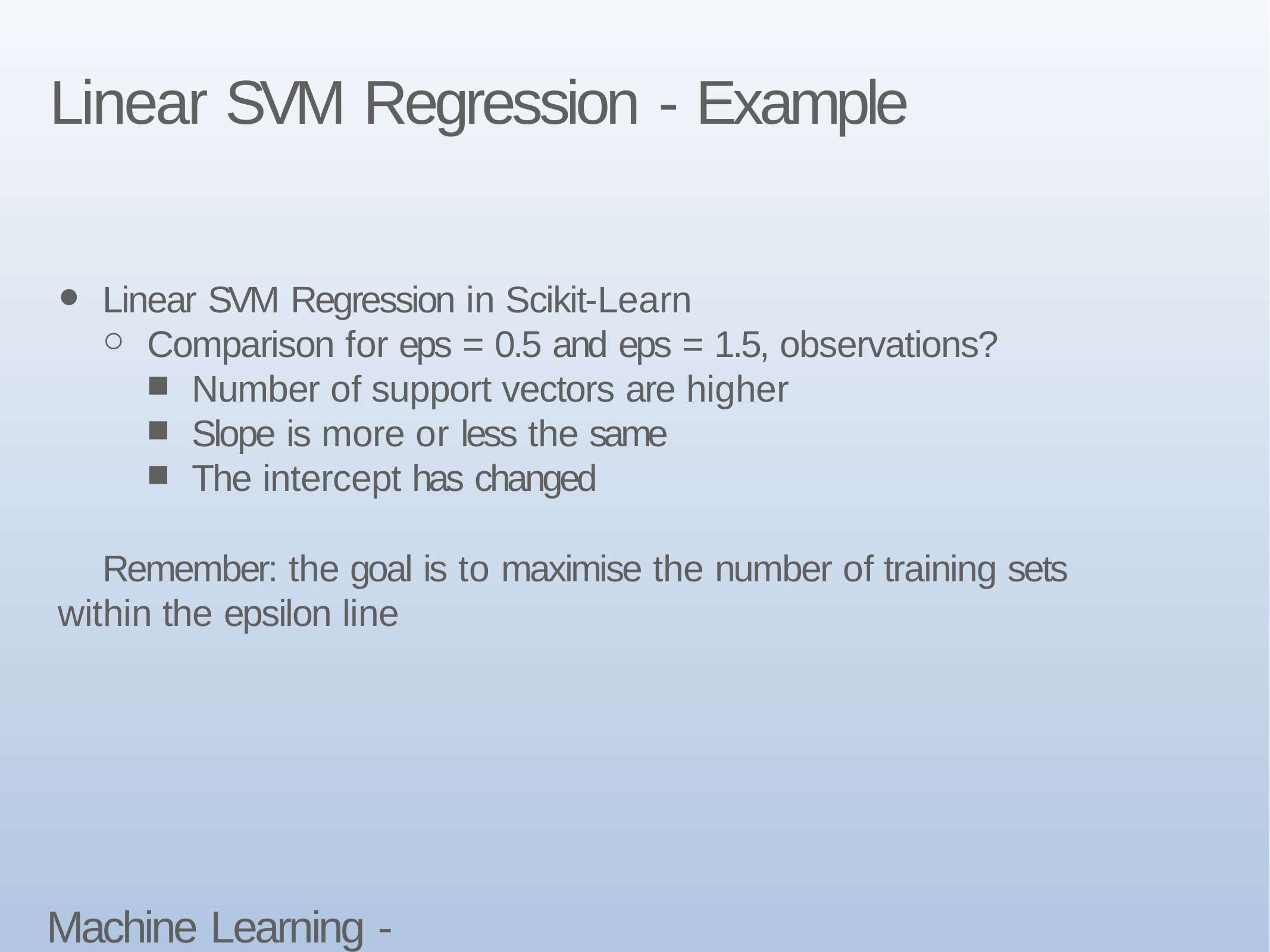

# Linear SVM Regression - Example
Linear SVM Regression in Scikit-Learn
Comparison for eps = 0.5 and eps = 1.5, observations?
Number of support vectors are higher
Slope is more or less the same
The intercept has changed

Remember: the goal is to maximise the number of training sets within the epsilon line
Machine Learning - SVM